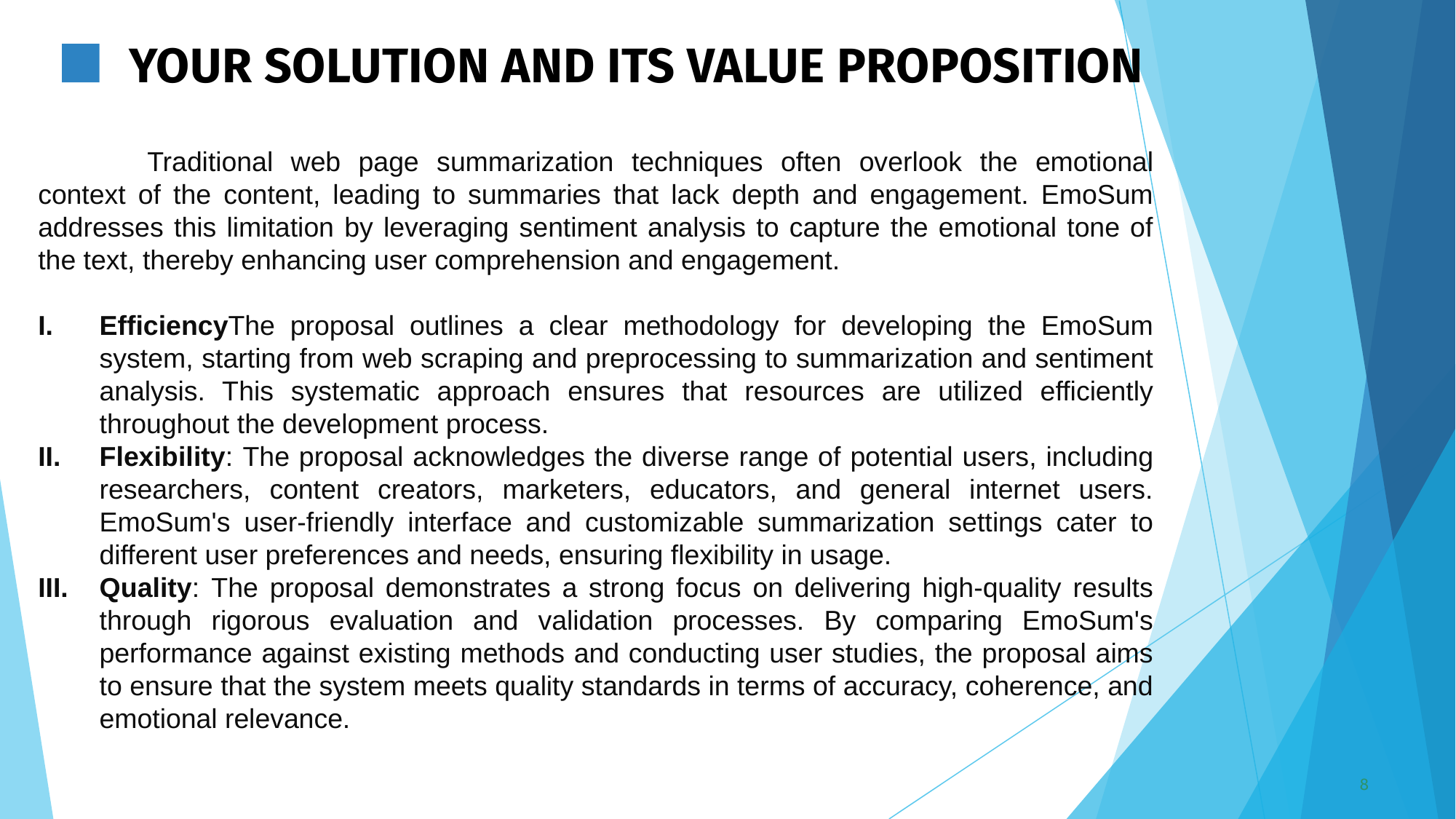

# YOUR SOLUTION AND ITS VALUE PROPOSITION

	Traditional web page summarization techniques often overlook the emotional context of the content, leading to summaries that lack depth and engagement. EmoSum addresses this limitation by leveraging sentiment analysis to capture the emotional tone of the text, thereby enhancing user comprehension and engagement.

EfficiencyThe proposal outlines a clear methodology for developing the EmoSum system, starting from web scraping and preprocessing to summarization and sentiment analysis. This systematic approach ensures that resources are utilized efficiently throughout the development process.
Flexibility: The proposal acknowledges the diverse range of potential users, including researchers, content creators, marketers, educators, and general internet users. EmoSum's user-friendly interface and customizable summarization settings cater to different user preferences and needs, ensuring flexibility in usage.
Quality: The proposal demonstrates a strong focus on delivering high-quality results through rigorous evaluation and validation processes. By comparing EmoSum's performance against existing methods and conducting user studies, the proposal aims to ensure that the system meets quality standards in terms of accuracy, coherence, and emotional relevance.
8